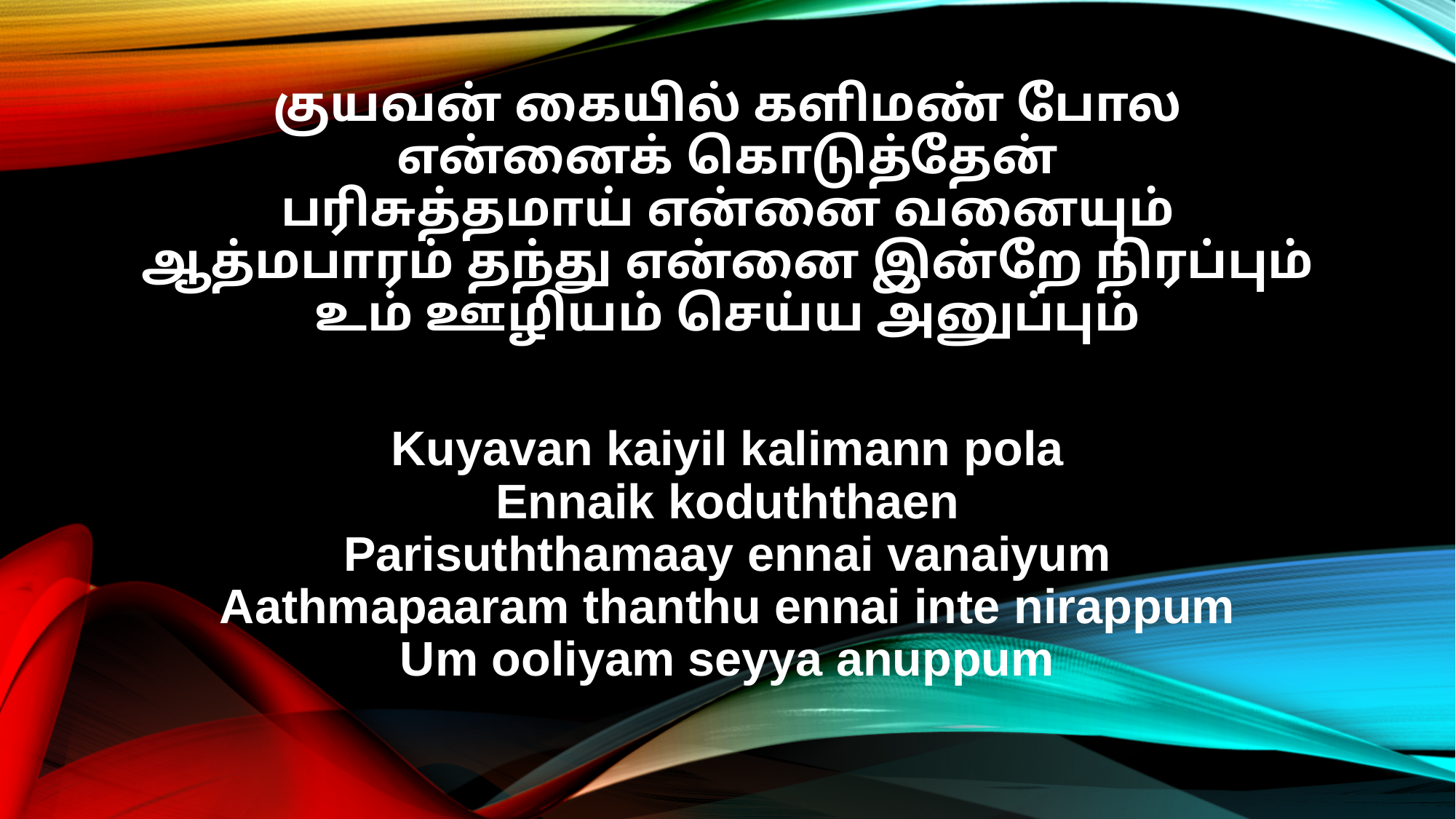

குயவன் கையில் களிமண் போல
என்னைக் கொடுத்தேன்
பரிசுத்தமாய் என்னை வனையும்
ஆத்மபாரம் தந்து என்னை இன்றே நிரப்பும்
உம் ஊழியம் செய்ய அனுப்பும்

Kuyavan kaiyil kalimann pola
Ennaik koduththaen
Parisuththamaay ennai vanaiyum
Aathmapaaram thanthu ennai inte nirappum
Um ooliyam seyya anuppum